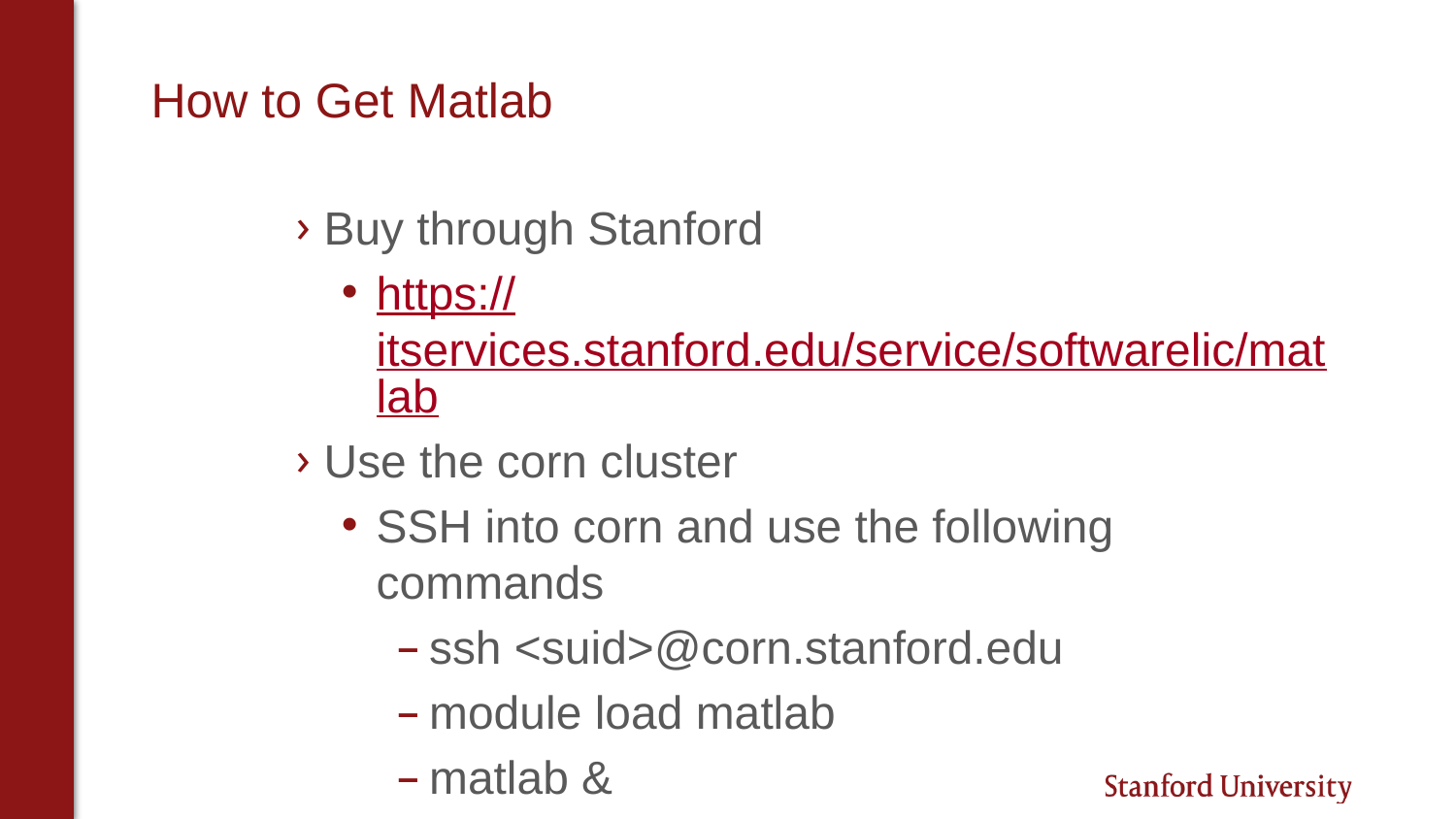

# How to Get Matlab
Buy through Stanford
https://itservices.stanford.edu/service/softwarelic/matlab
Use the corn cluster
SSH into corn and use the following commands
ssh <suid>@corn.stanford.edu
module load matlab
matlab &